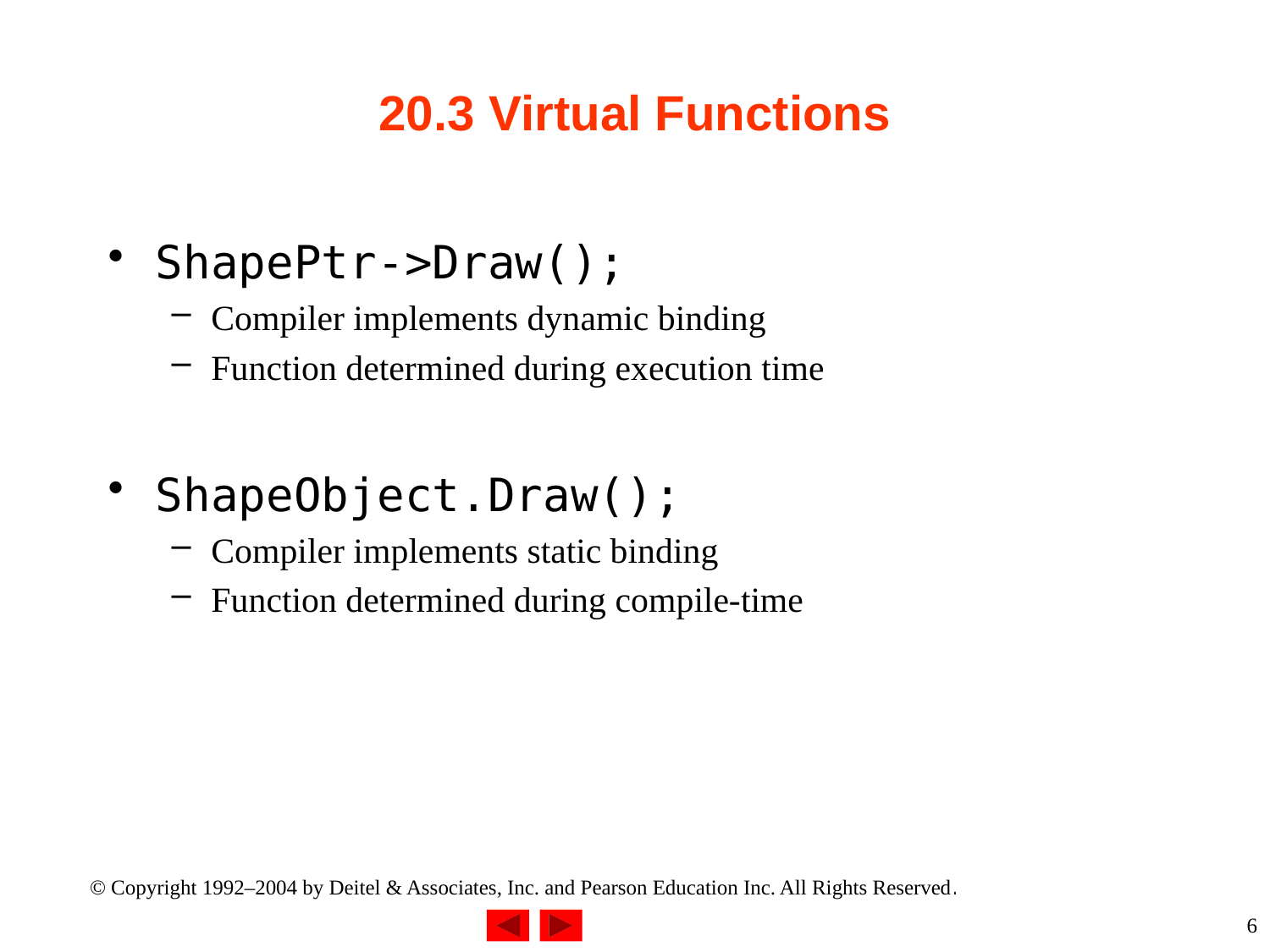

# 20.3 Virtual Functions

ShapePtr->Draw();
Compiler implements dynamic binding
Function determined during execution time

ShapeObject.Draw();
Compiler implements static binding
Function determined during compile-time